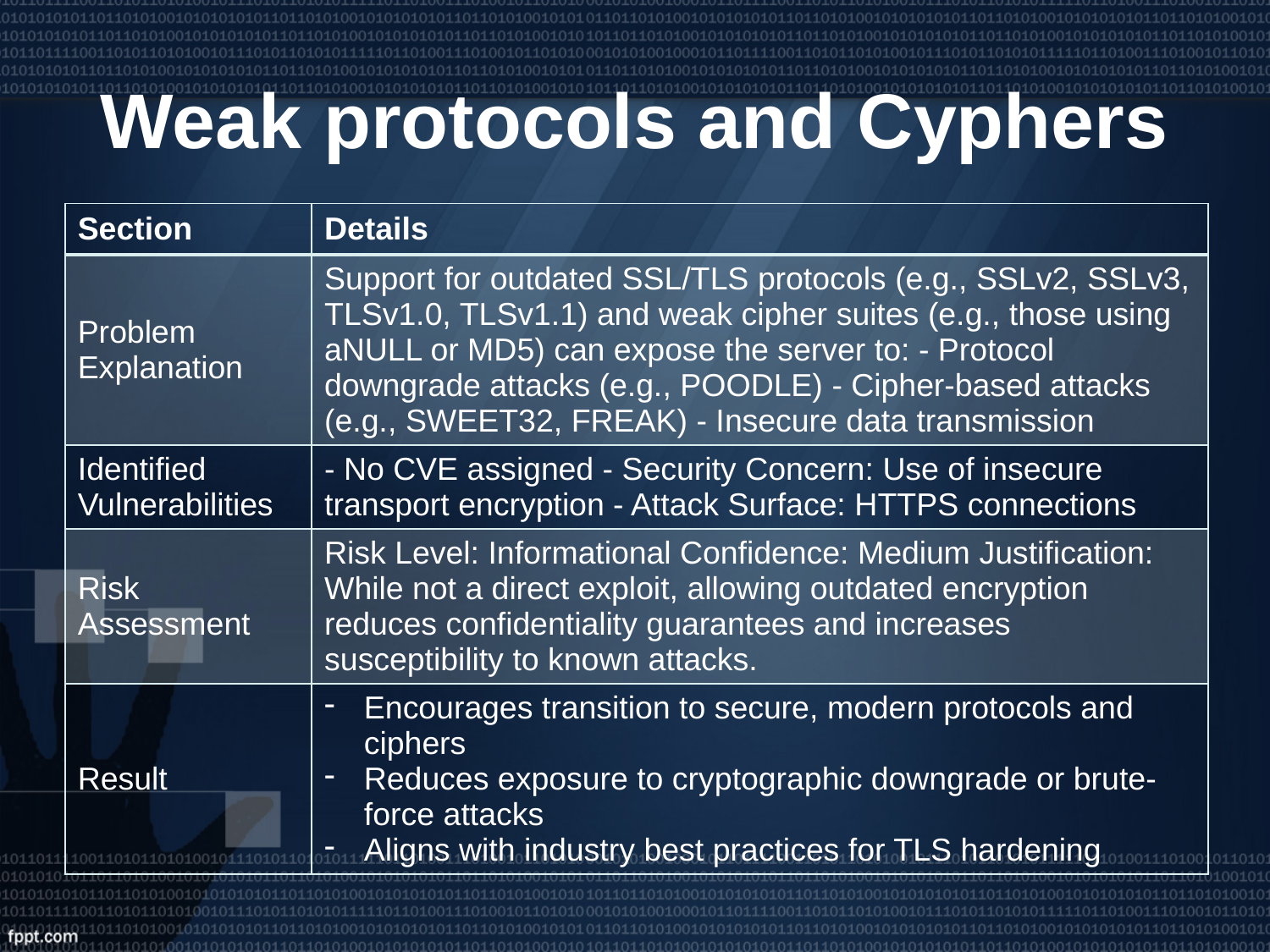

# Weak protocols and Cyphers
| Section | Details |
| --- | --- |
| Problem Explanation | Support for outdated SSL/TLS protocols (e.g., SSLv2, SSLv3, TLSv1.0, TLSv1.1) and weak cipher suites (e.g., those using aNULL or MD5) can expose the server to: - Protocol downgrade attacks (e.g., POODLE) - Cipher-based attacks (e.g., SWEET32, FREAK) - Insecure data transmission |
| Identified Vulnerabilities | - No CVE assigned - Security Concern: Use of insecure transport encryption - Attack Surface: HTTPS connections |
| Risk Assessment | Risk Level: Informational Confidence: Medium Justification: While not a direct exploit, allowing outdated encryption reduces confidentiality guarantees and increases susceptibility to known attacks. |
| Result | Encourages transition to secure, modern protocols and ciphers Reduces exposure to cryptographic downgrade or brute-force attacks Aligns with industry best practices for TLS hardening |